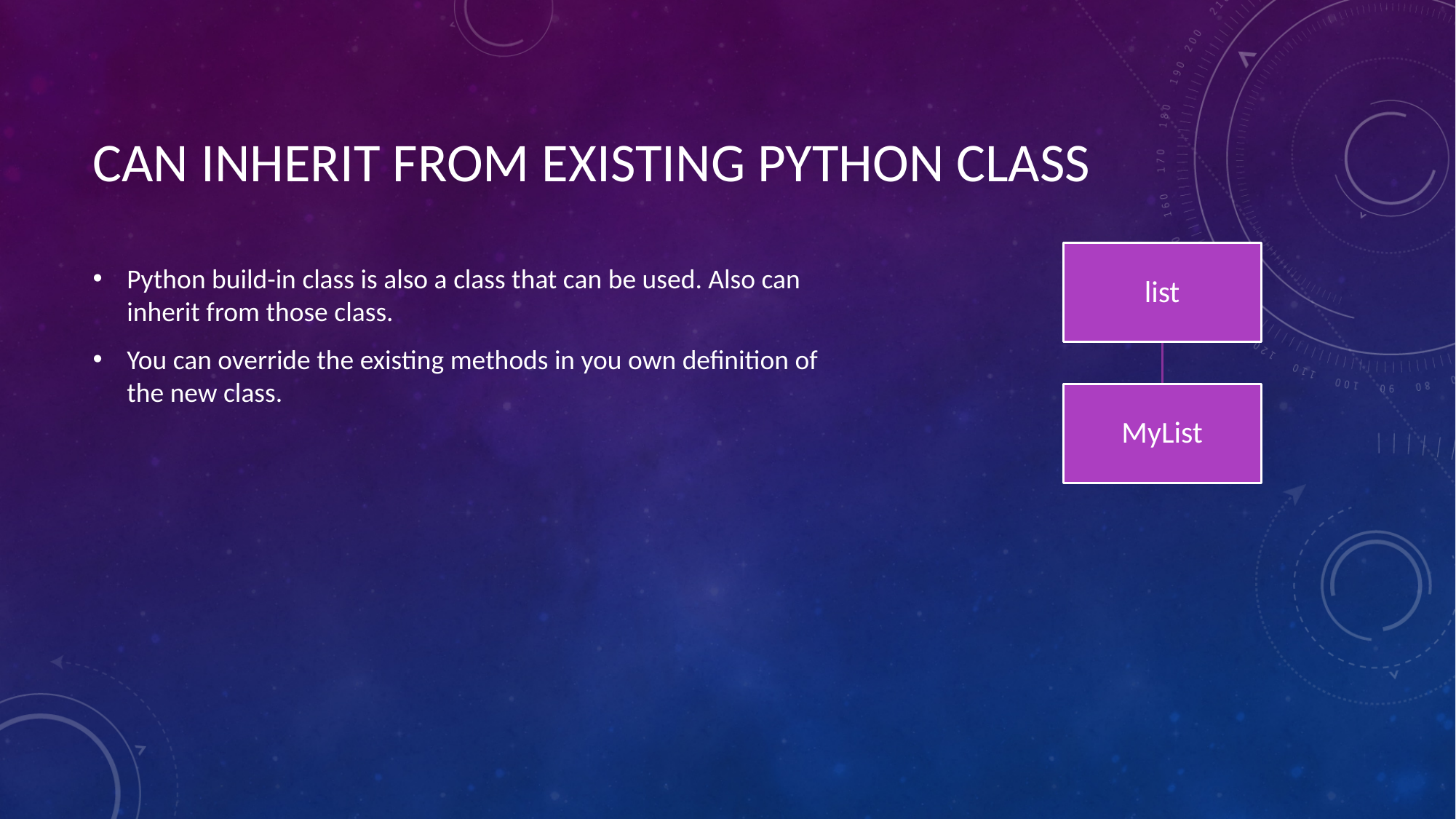

# Can inherit from existing Python class
list
MyList
Python build-in class is also a class that can be used. Also can inherit from those class.
You can override the existing methods in you own definition of the new class.